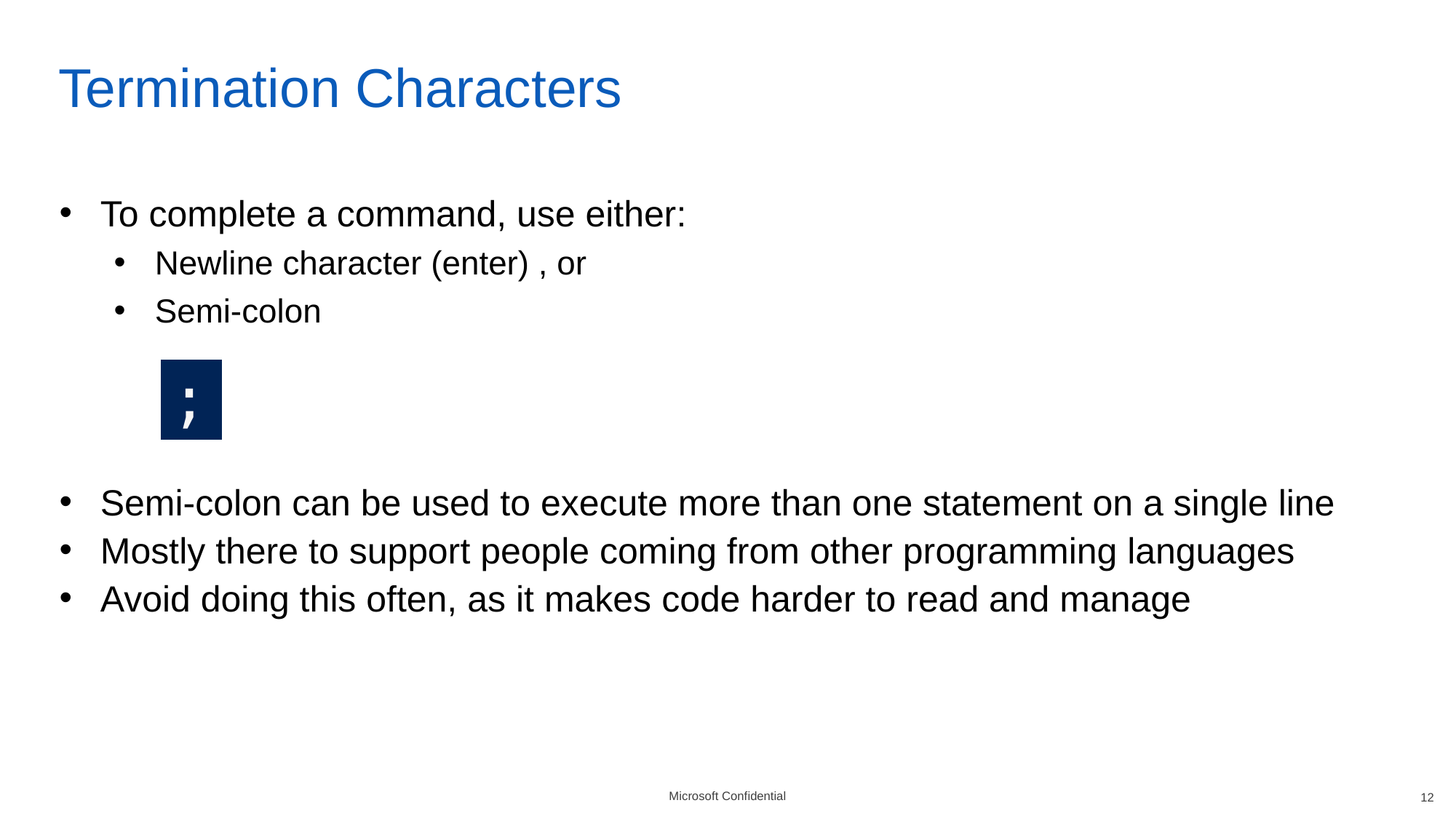

# Termination Characters
Statement Termination

To complete a command, use either:
Newline character (enter) , or
Semi-colon

Semi-colon can be used to execute more than one statement on a single line
Mostly there to support people coming from other programming languages
Avoid doing this often, as it makes code harder to read and manage

| ; |
| --- |
Microsoft Confidential
12